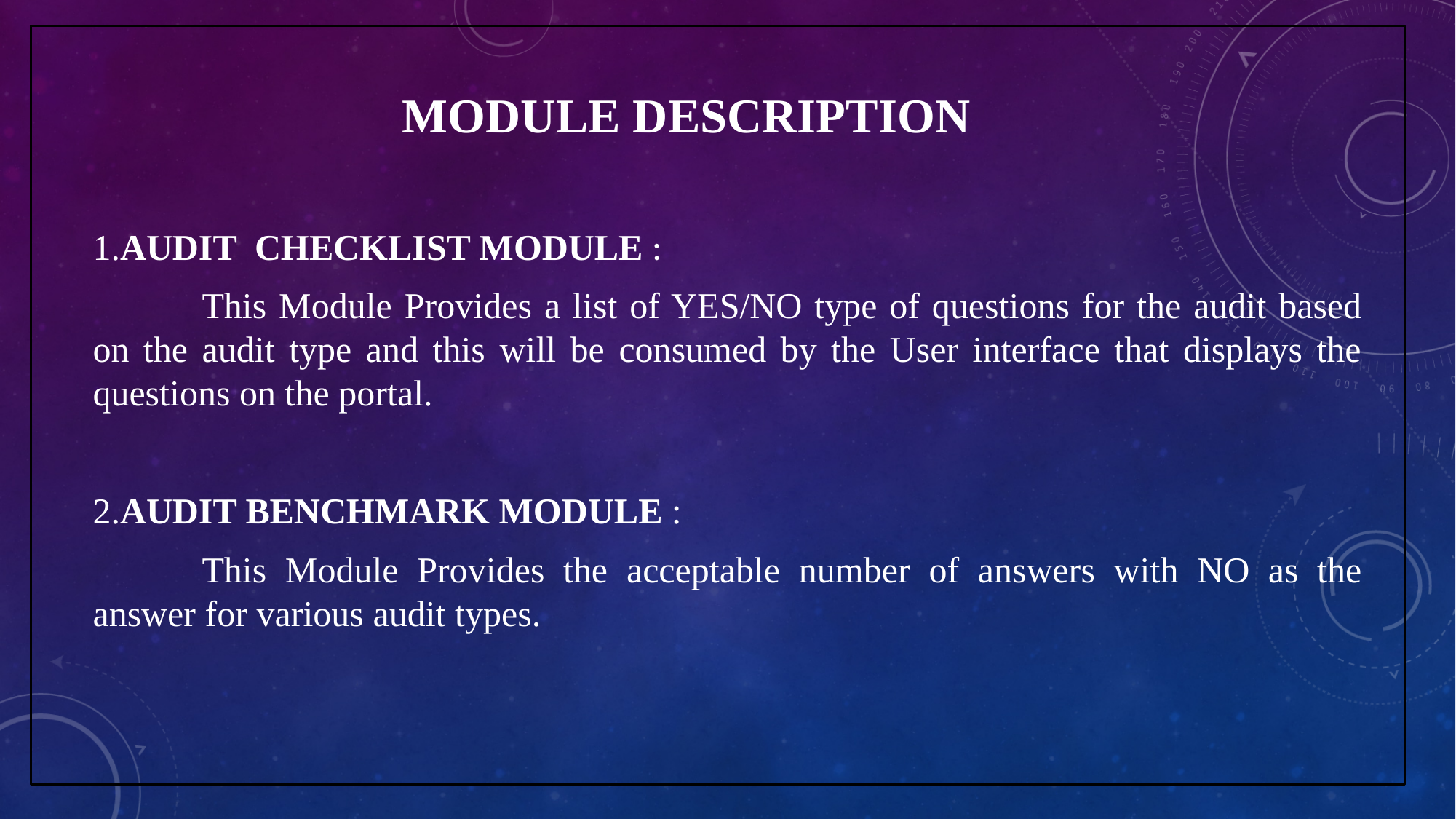

# Module description

1.AUDIT  CHECKLIST MODULE :
	This Module Provides a list of YES/NO type of questions for the audit based on the audit type and this will be consumed by the User interface that displays the questions on the portal.

2.AUDIT BENCHMARK MODULE :
	This Module Provides the acceptable number of answers with NO as the answer for various audit types.